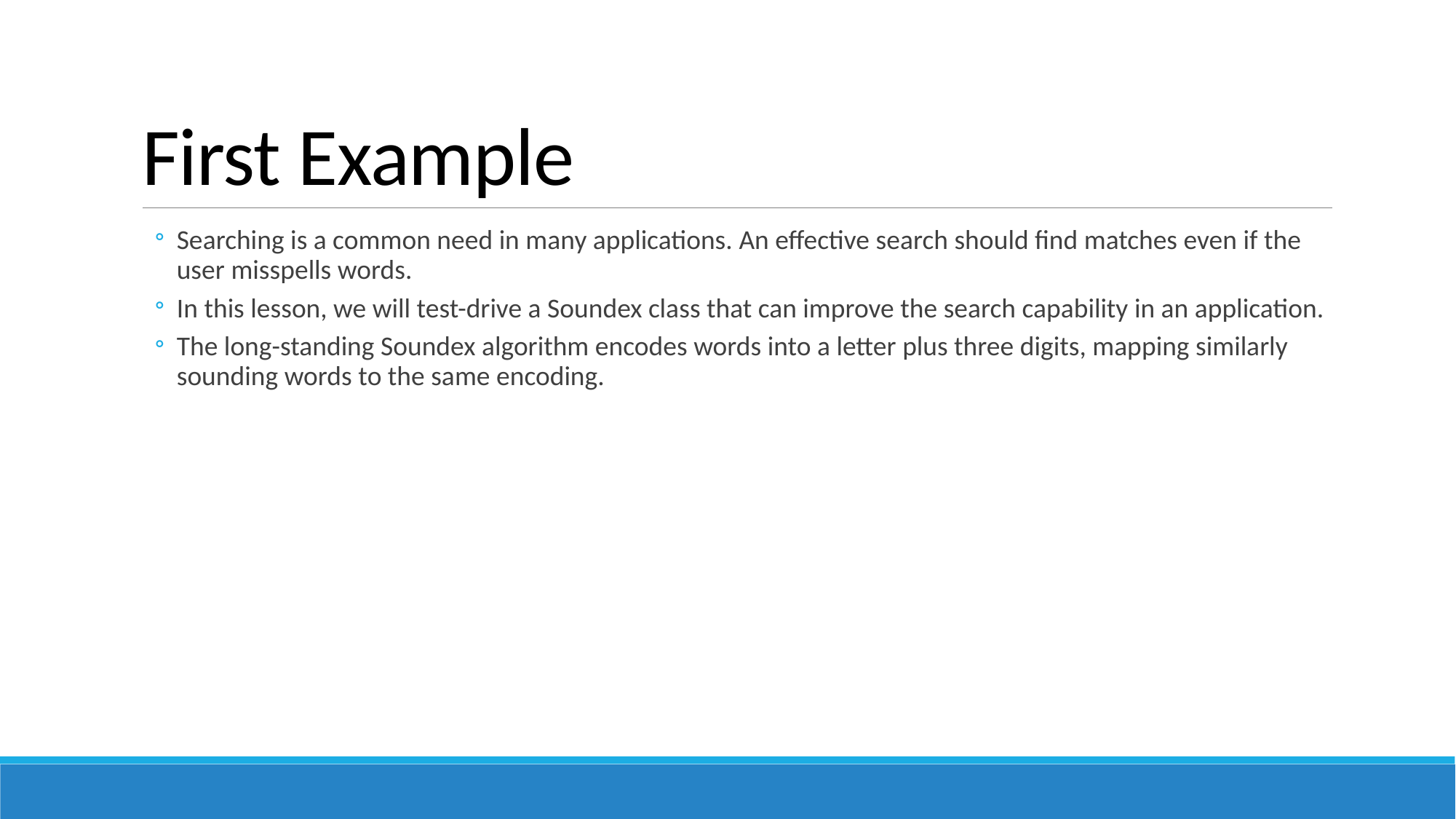

# First Example
Searching is a common need in many applications. An effective search should find matches even if the user misspells words.
In this lesson, we will test-drive a Soundex class that can improve the search capability in an application.
The long-standing Soundex algorithm encodes words into a letter plus three digits, mapping similarly sounding words to the same encoding.